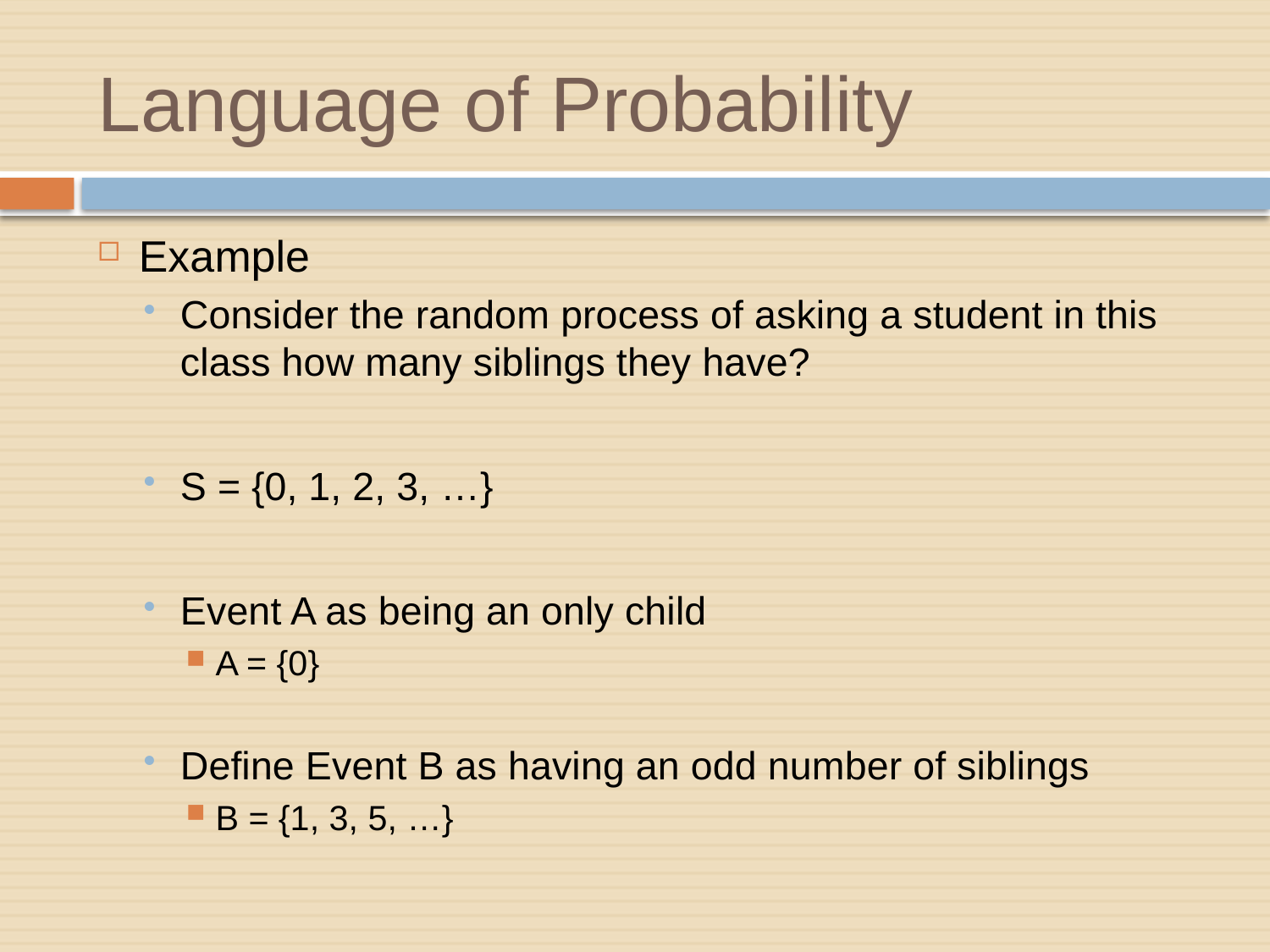

# Language of Probability
Example
Consider the random process of asking a student in this class how many siblings they have?

S = {0, 1, 2, 3, …}

Event A as being an only child
A = {0}

Define Event B as having an odd number of siblings
B = {1, 3, 5, …}